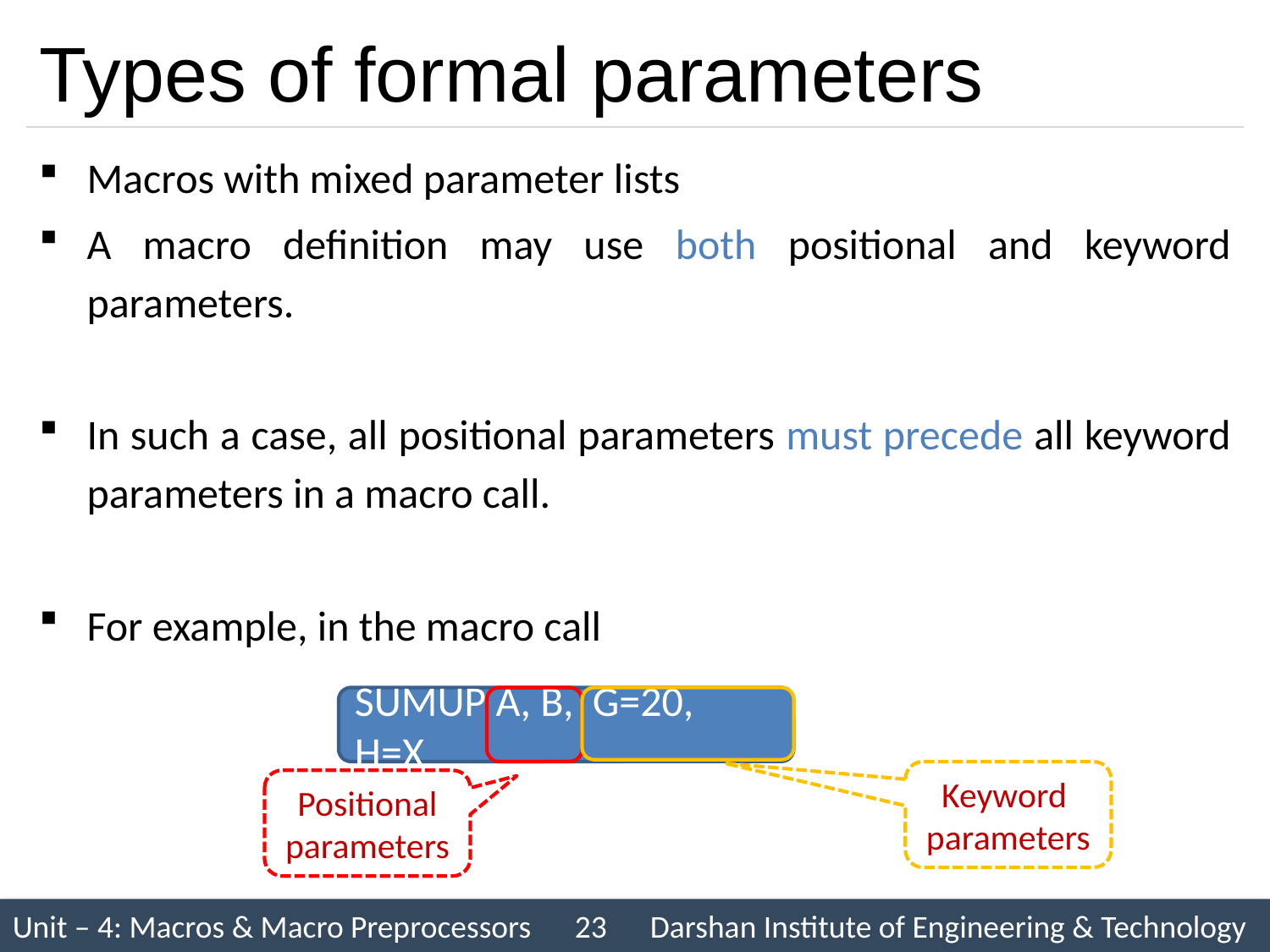

# Types of formal parameters
Macros with mixed parameter lists
A macro definition may use both positional and keyword parameters.

In such a case, all positional parameters must precede all keyword parameters in a macro call.

For example, in the macro call
SUMUP A, B,  G=20, H=X

Keyword  parameters
Positional parameters